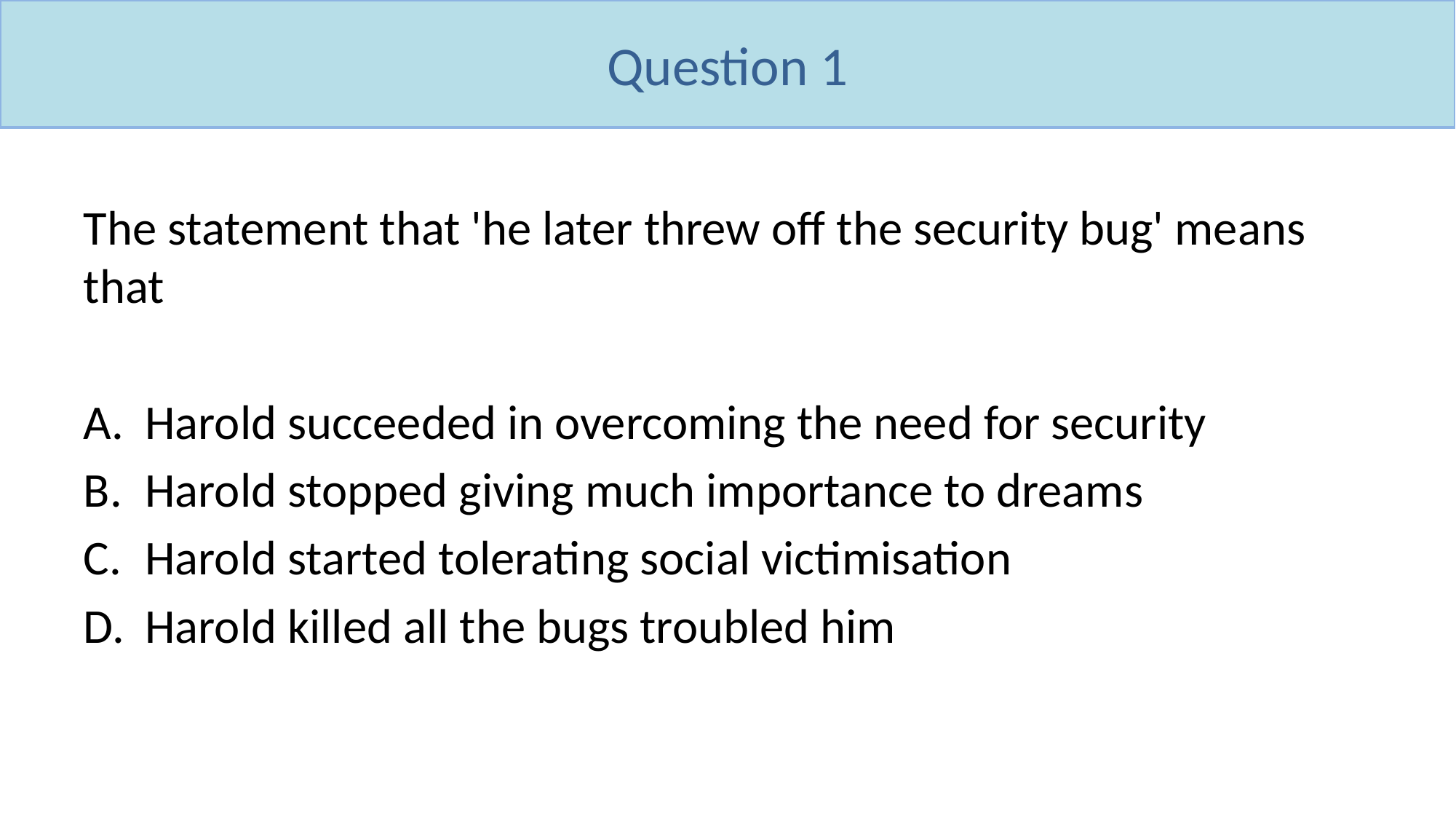

Question 1
The statement that 'he later threw off the security bug' means that

Harold succeeded in overcoming the need for security
Harold stopped giving much importance to dreams
Harold started tolerating social victimisation
Harold killed all the bugs troubled him